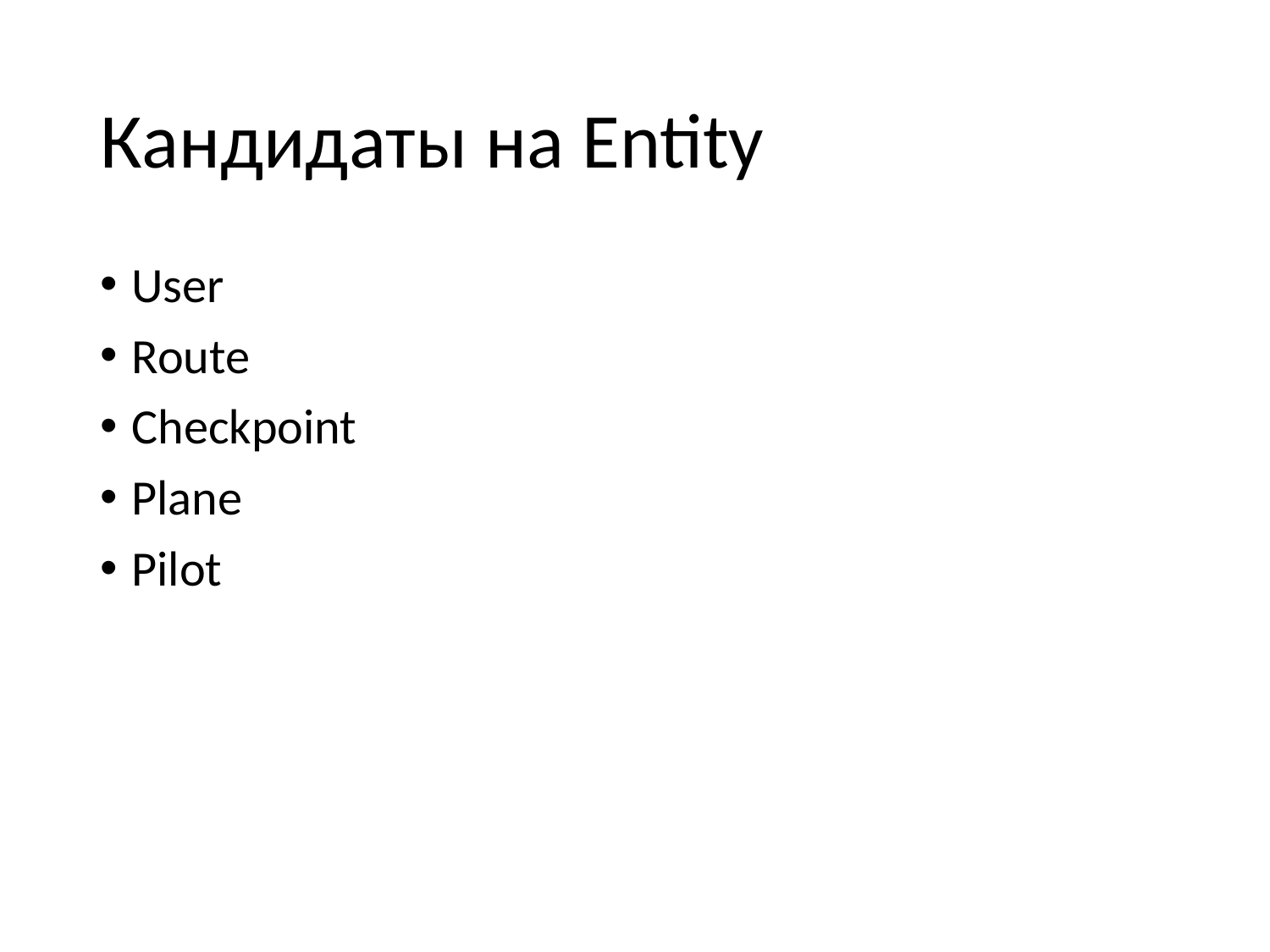

# Кандидаты на Entity
User
Route
Checkpoint
Plane
Pilot